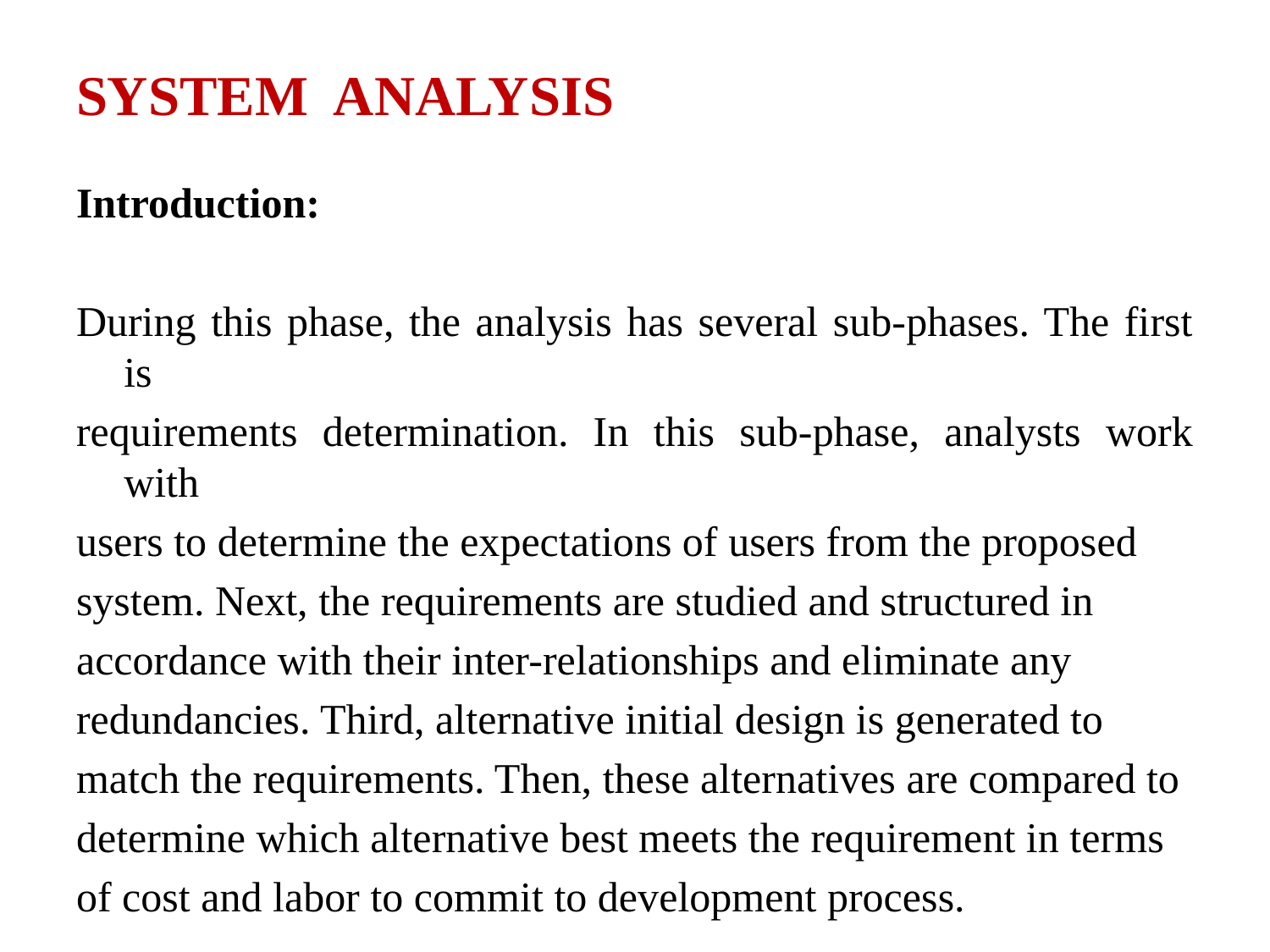

# SYSTEM  ANALYSIS
Introduction:

During this phase, the analysis has several sub-phases. The first is
requirements determination. In this sub-phase, analysts work with
users to determine the expectations of users from the proposed
system. Next, the requirements are studied and structured in
accordance with their inter-relationships and eliminate any
redundancies. Third, alternative initial design is generated to
match the requirements. Then, these alternatives are compared to
determine which alternative best meets the requirement in terms
of cost and labor to commit to development process.